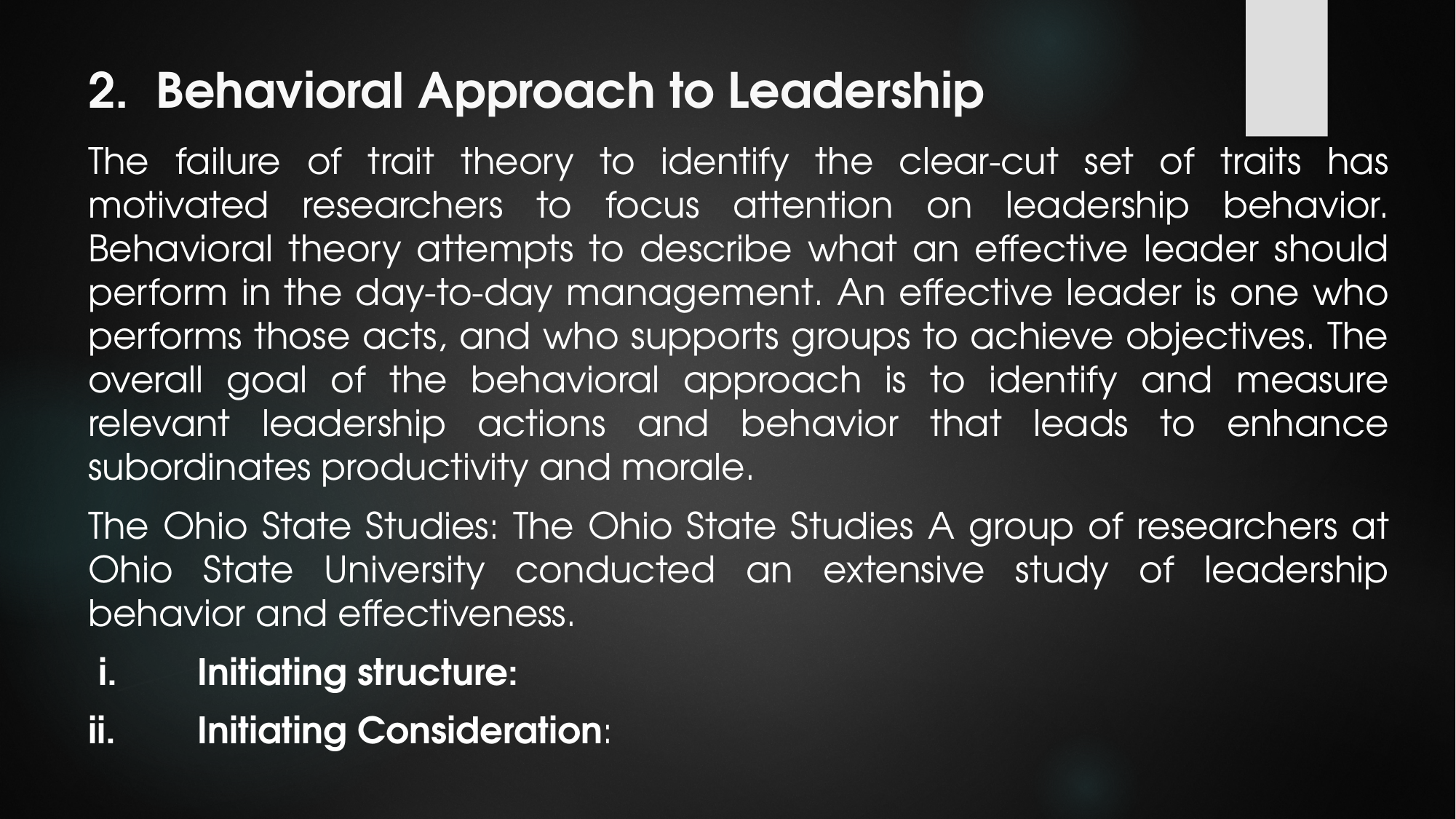

# 2.  Behavioral Approach to Leadership
	The failure of trait theory to identify the clear-cut set of traits has motivated researchers to focus attention on leadership behavior. Behavioral theory attempts to describe what an effective leader should perform in the day-to-day management. An effective leader is one who performs those acts, and who supports groups to achieve objectives. The overall goal of the behavioral approach is to identify and measure relevant leadership actions and behavior that leads to enhance subordinates productivity and morale.
	The Ohio State Studies: The Ohio State Studies A group of researchers at Ohio State University conducted an extensive study of leadership behavior and effectiveness.
	 i.	Initiating structure:
	ii.	Initiating Consideration: